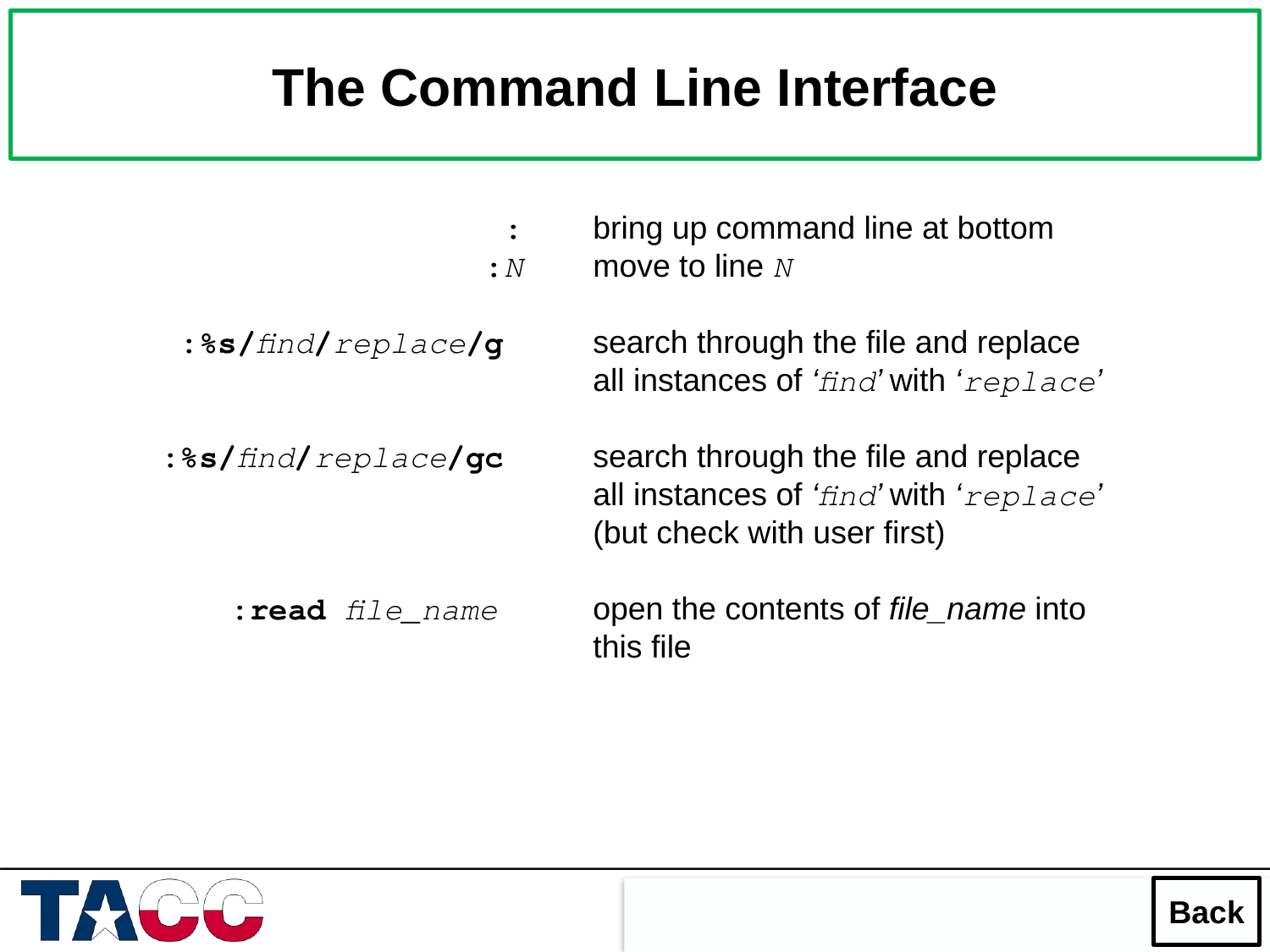

The Command Line Interface
			  :	bring up command line at bottom
			 :N	move to line N

     :%s/find/replace/g	search through the file and replace
				all instances of ‘find’ with ‘replace’

    :%s/find/replace/gc	search through the file and replace
				all instances of ‘find’ with ‘replace’
				(but check with user first)

	 :read file_name	open the contents of file_name into
				this file

Back